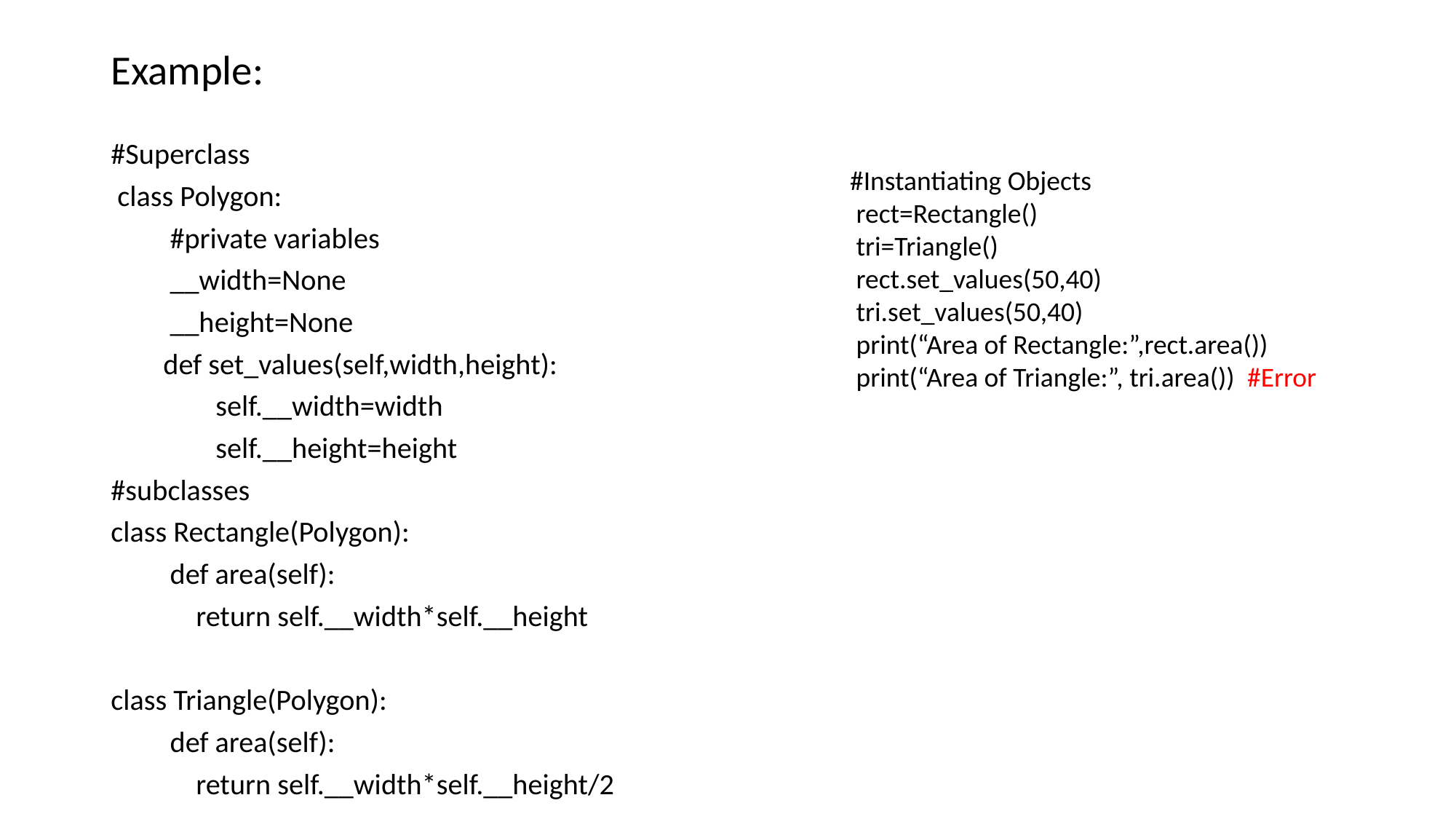

# Example:
#Superclass
 class Polygon:
         #private variables
         __width=None
         __height=None
        def set_values(self,width,height):
                self.__width=width
                self.__height=height
#subclasses
class Rectangle(Polygon):
         def area(self):
             return self.__width*self.__height

class Triangle(Polygon):
         def area(self):
             return self.__width*self.__height/2

#Instantiating Objects
 rect=Rectangle()
 tri=Triangle()
 rect.set_values(50,40)
 tri.set_values(50,40)
 print(“Area of Rectangle:”,rect.area())
 print(“Area of Triangle:”, tri.area())  #Error